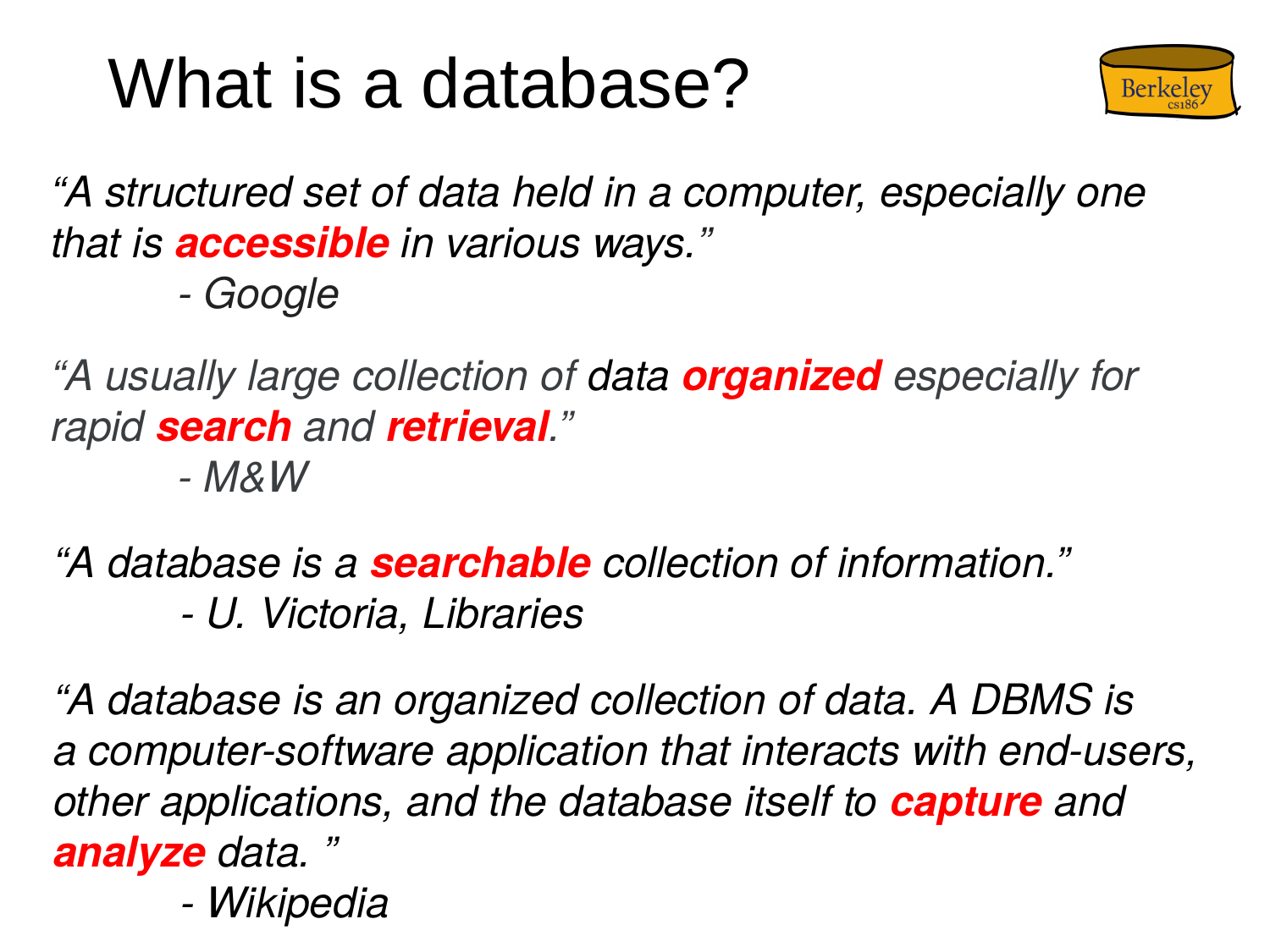

# What is a database?
“A structured set of data held in a computer, especially one that is accessible in various ways.”
	- Google
“A usually large collection of data organized especially for rapid search and retrieval.”
	- M&W
“A database is a searchable collection of information.”
	- U. Victoria, Libraries
“A database is an organized collection of data. A DBMS is a computer-software application that interacts with end-users, other applications, and the database itself to capture and analyze data. ”
	- Wikipedia